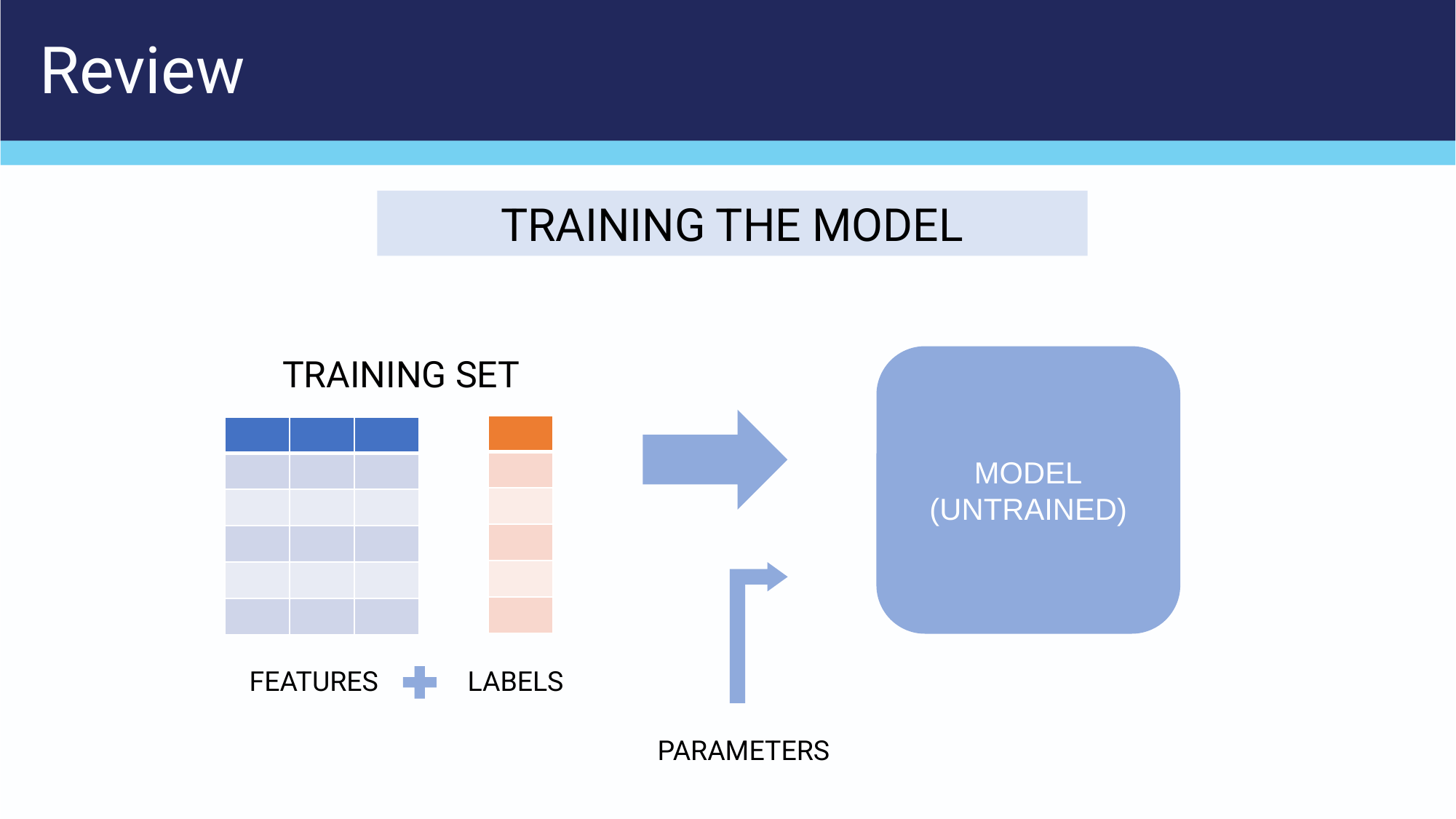

# Review
TRAINING THE MODEL
TRAINING SET
MODEL
(UNTRAINED)

|  |
| --- |
|  |
|  |
|  |
|  |
|  |
|  |  |  |
| --- | --- | --- |
|  |  |  |
|  |  |  |
|  |  |  |
|  |  |  |
|  |  |  |

FEATURES
LABELS

PARAMETERS